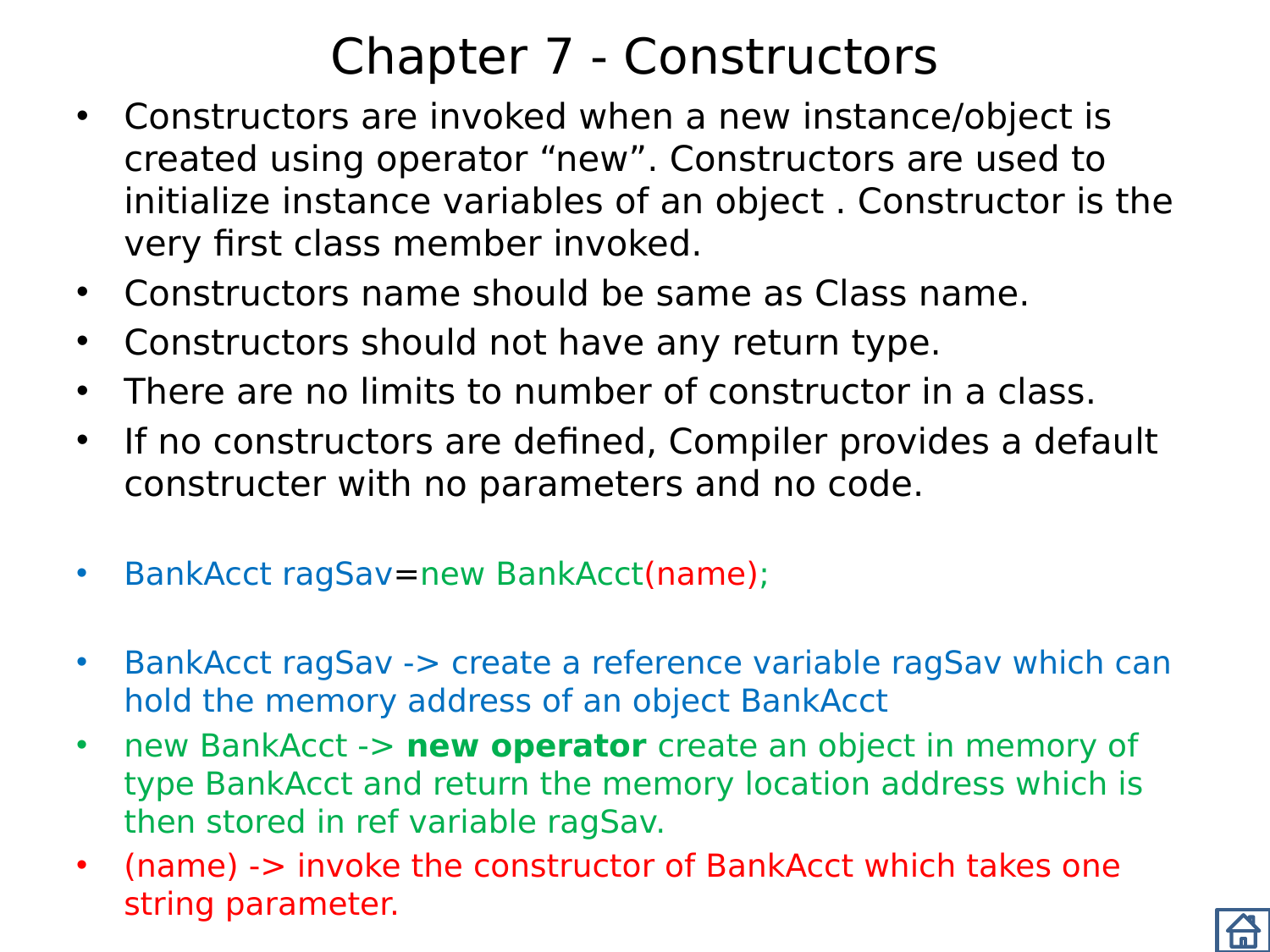

# Chapter 7 - Constructors
Constructors are invoked when a new instance/object is created using operator “new”. Constructors are used to initialize instance variables of an object . Constructor is the very first class member invoked.
Constructors name should be same as Class name.
Constructors should not have any return type.
There are no limits to number of constructor in a class.
If no constructors are defined, Compiler provides a default constructer with no parameters and no code.

BankAcct ragSav=new BankAcct(name);

BankAcct ragSav -> create a reference variable ragSav which can hold the memory address of an object BankAcct
new BankAcct -> new operator create an object in memory of type BankAcct and return the memory location address which is then stored in ref variable ragSav.
(name) -> invoke the constructor of BankAcct which takes one string parameter.